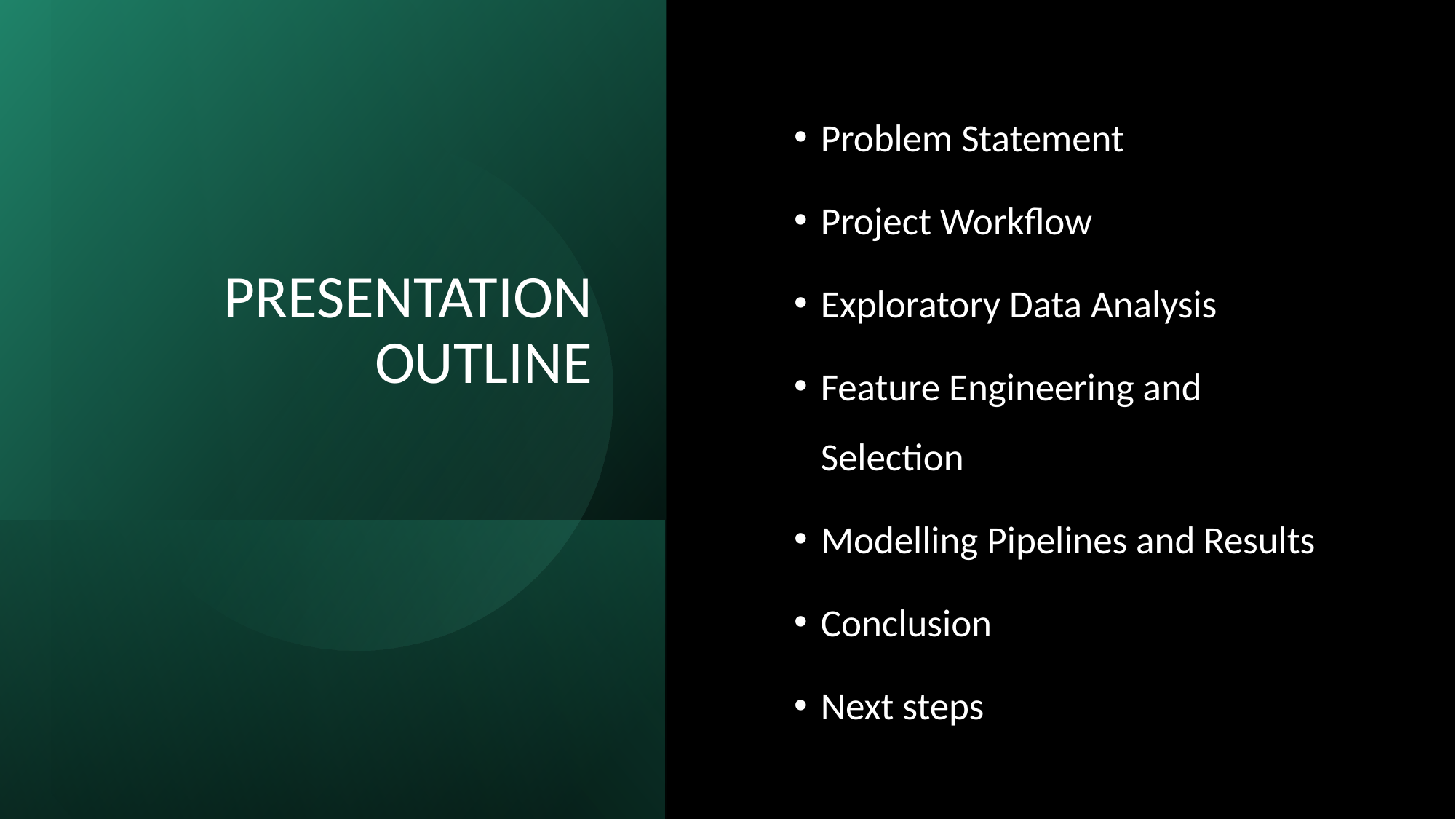

PRESENTATION OUTLINE

Problem Statement
Project Workflow
Exploratory Data Analysis
Feature Engineering and Selection
Modelling Pipelines and Results
Conclusion
Next steps